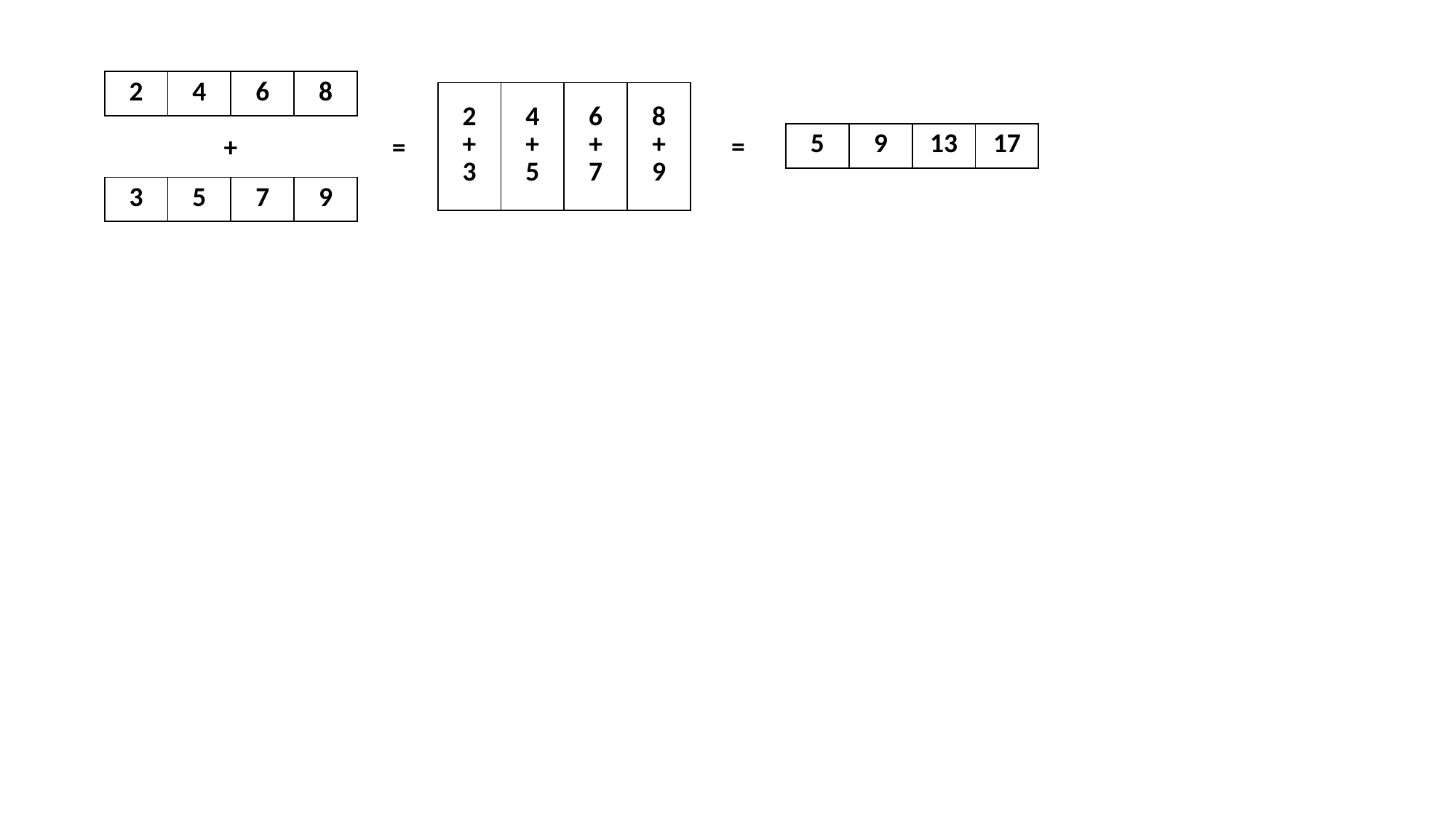

| 2 | 4 | 6 | 8 |
| --- | --- | --- | --- |
| 2 + 3 | 4 + 5 | 6 + 7 | 8 + 9 |
| --- | --- | --- | --- |
=
| 5 | 9 | 13 | 17 |
| --- | --- | --- | --- |
=
+
| 3 | 5 | 7 | 9 |
| --- | --- | --- | --- |